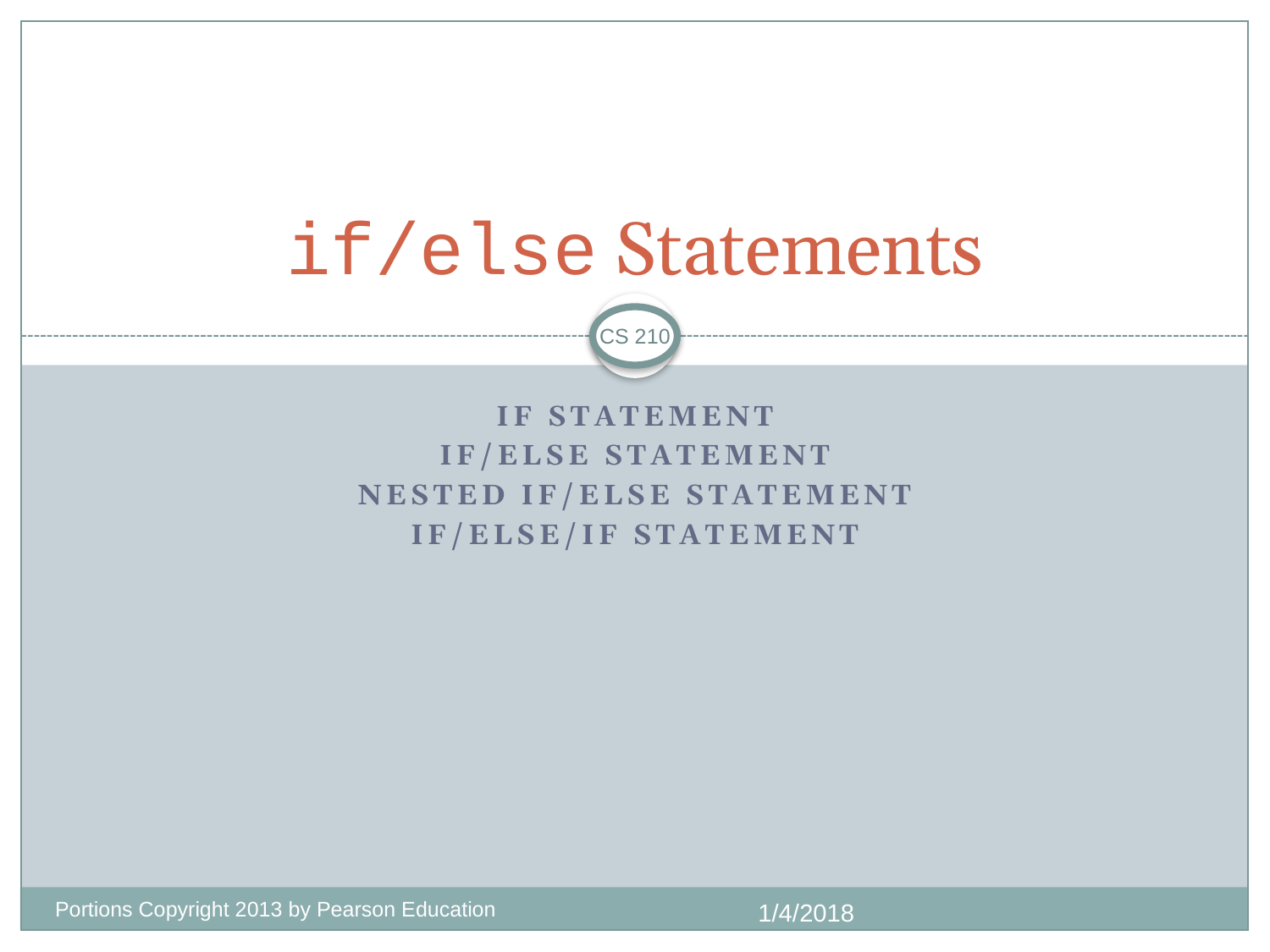

# if/else Statements
CS 210
IF STATEMENT
IF/ELSE STATEMENT
NESTED IF/ELSE STATEMENT
IF/ELSE/IF STATEMENT

Portions Copyright 2013 by Pearson Education
1/4/2018